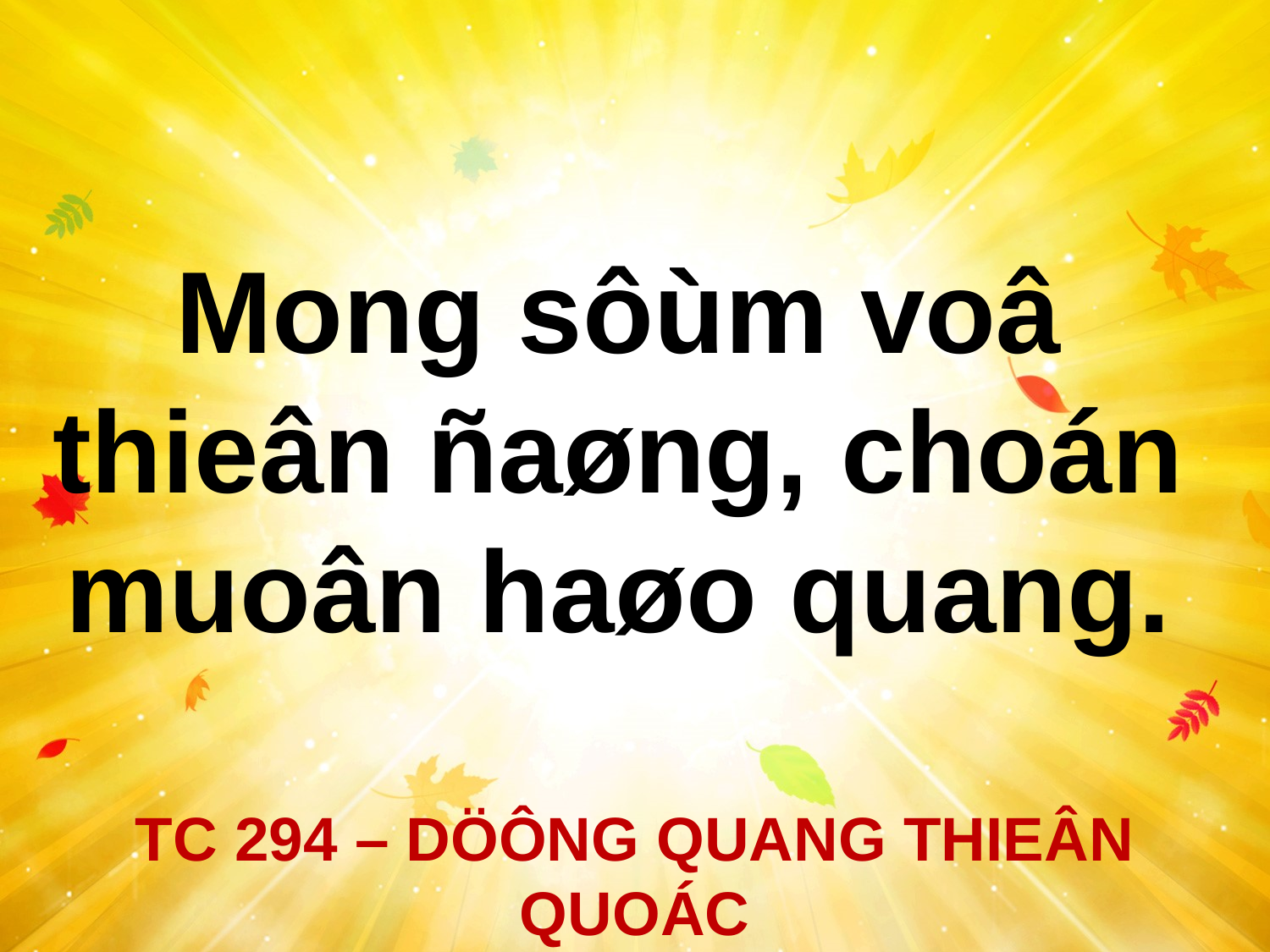

Mong sôùm voâ
thieân ñaøng, choán
muoân haøo quang.
TC 294 – DÖÔNG QUANG THIEÂN QUOÁC